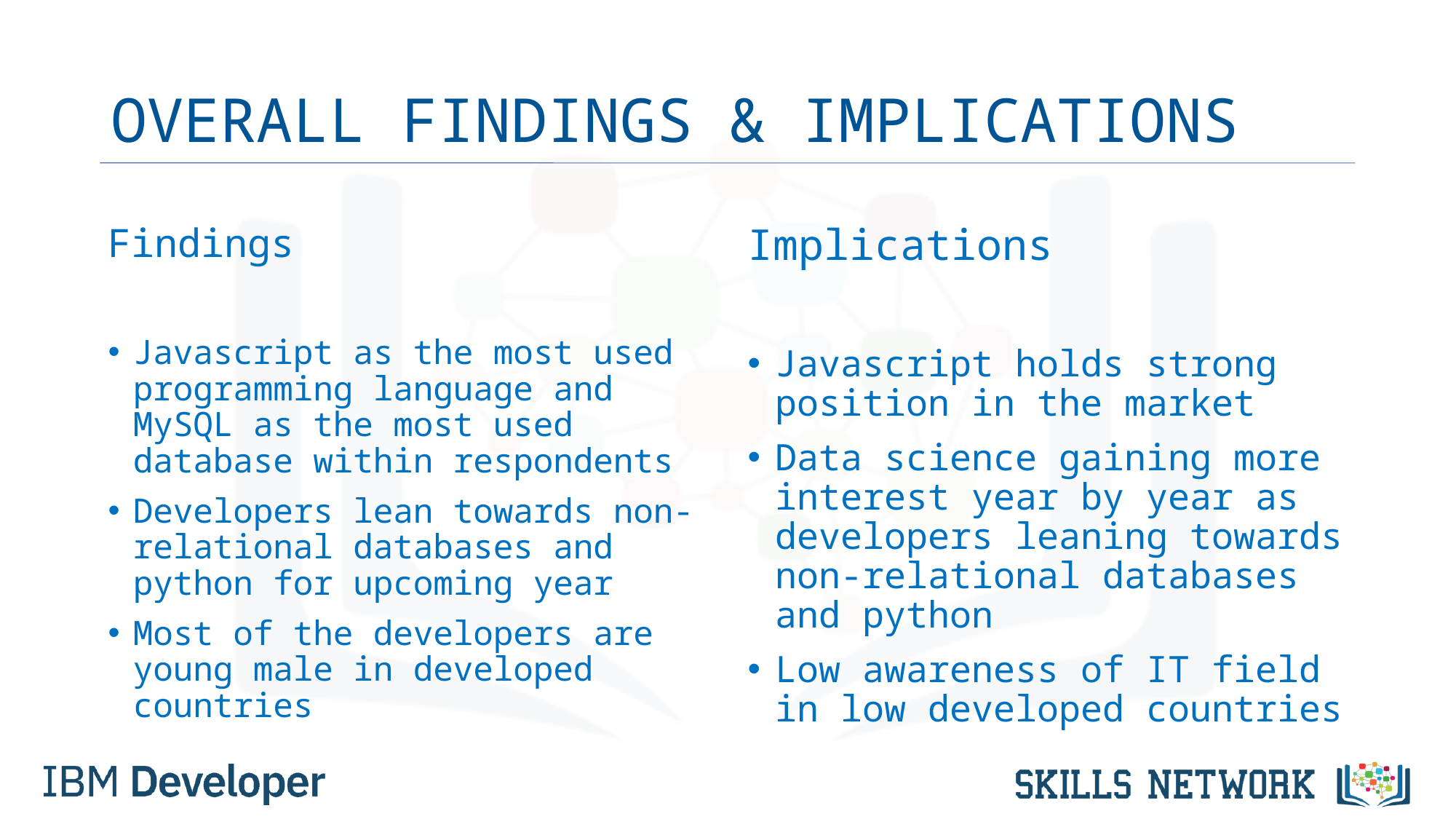

# OVERALL FINDINGS & IMPLICATIONS
Findings

Javascript as the most used programming language and MySQL as the most used database within respondents
Developers lean towards non-relational databases and python for upcoming year
Most of the developers are young male in developed countries
Implications

Javascript holds strong position in the market
Data science gaining more interest year by year as developers leaning towards non-relational databases and python
Low awareness of IT field in low developed countries